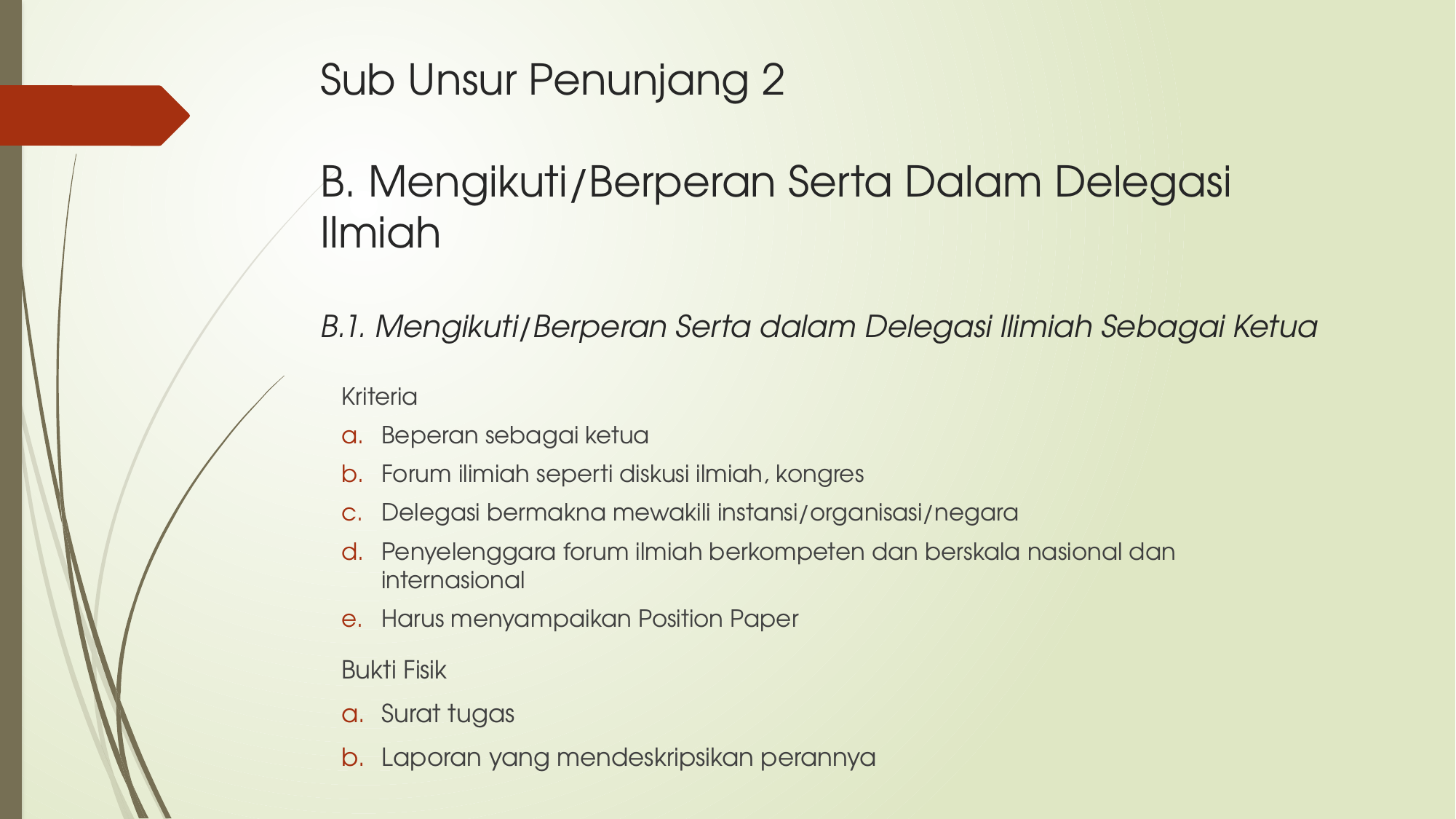

# Sub Unsur Penunjang 2 B. Mengikuti/Berperan Serta Dalam Delegasi Ilmiah B.1. Mengikuti/Berperan Serta dalam Delegasi Ilimiah Sebagai Ketua
Kriteria
Beperan sebagai ketua
Forum ilimiah seperti diskusi ilmiah, kongres
Delegasi bermakna mewakili instansi/organisasi/negara
Penyelenggara forum ilmiah berkompeten dan berskala nasional dan internasional
Harus menyampaikan Position Paper

Bukti Fisik
Surat tugas
Laporan yang mendeskripsikan perannya